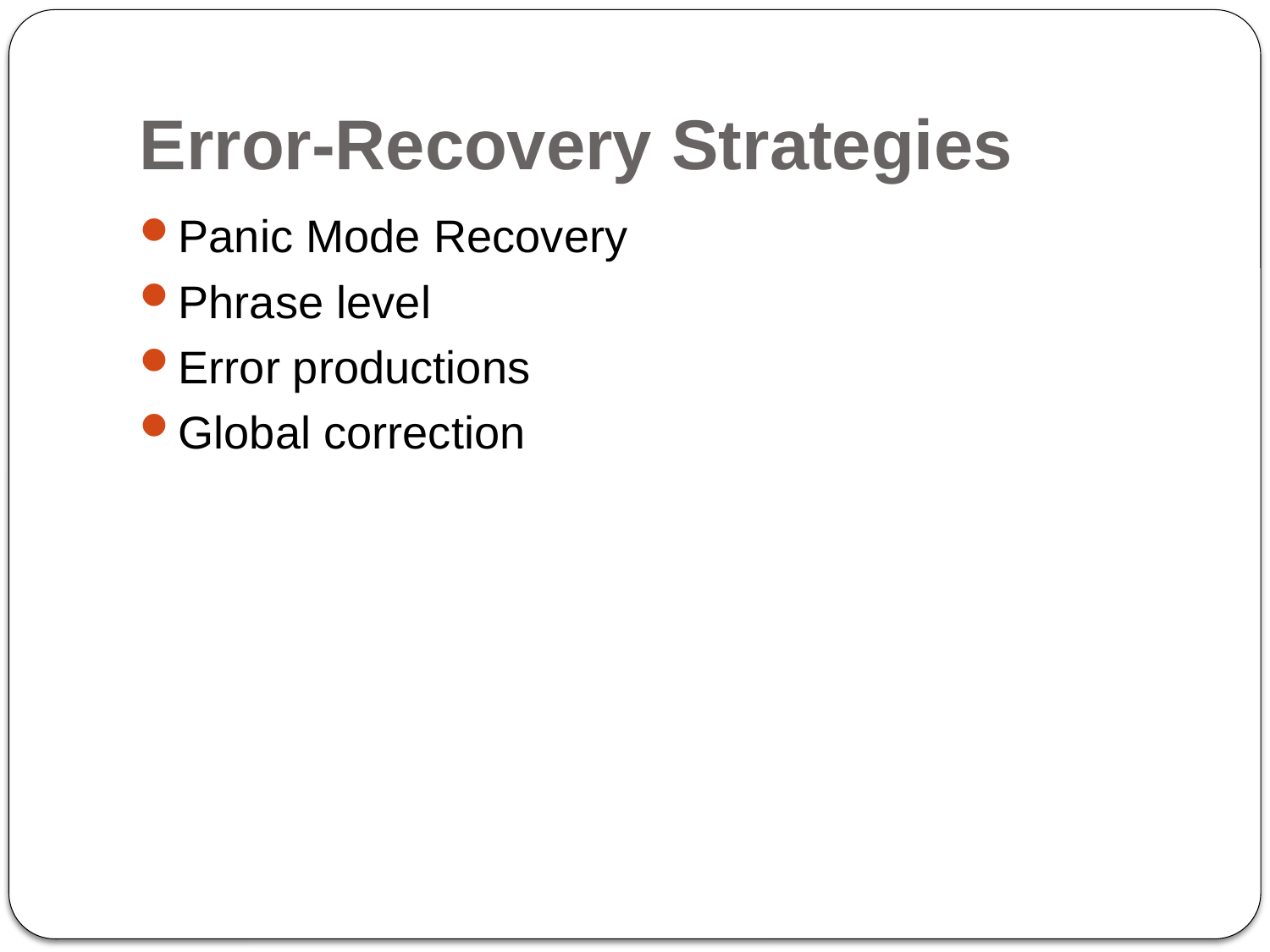

# Error-Recovery Strategies
Panic Mode Recovery
Phrase level
Error productions
Global correction